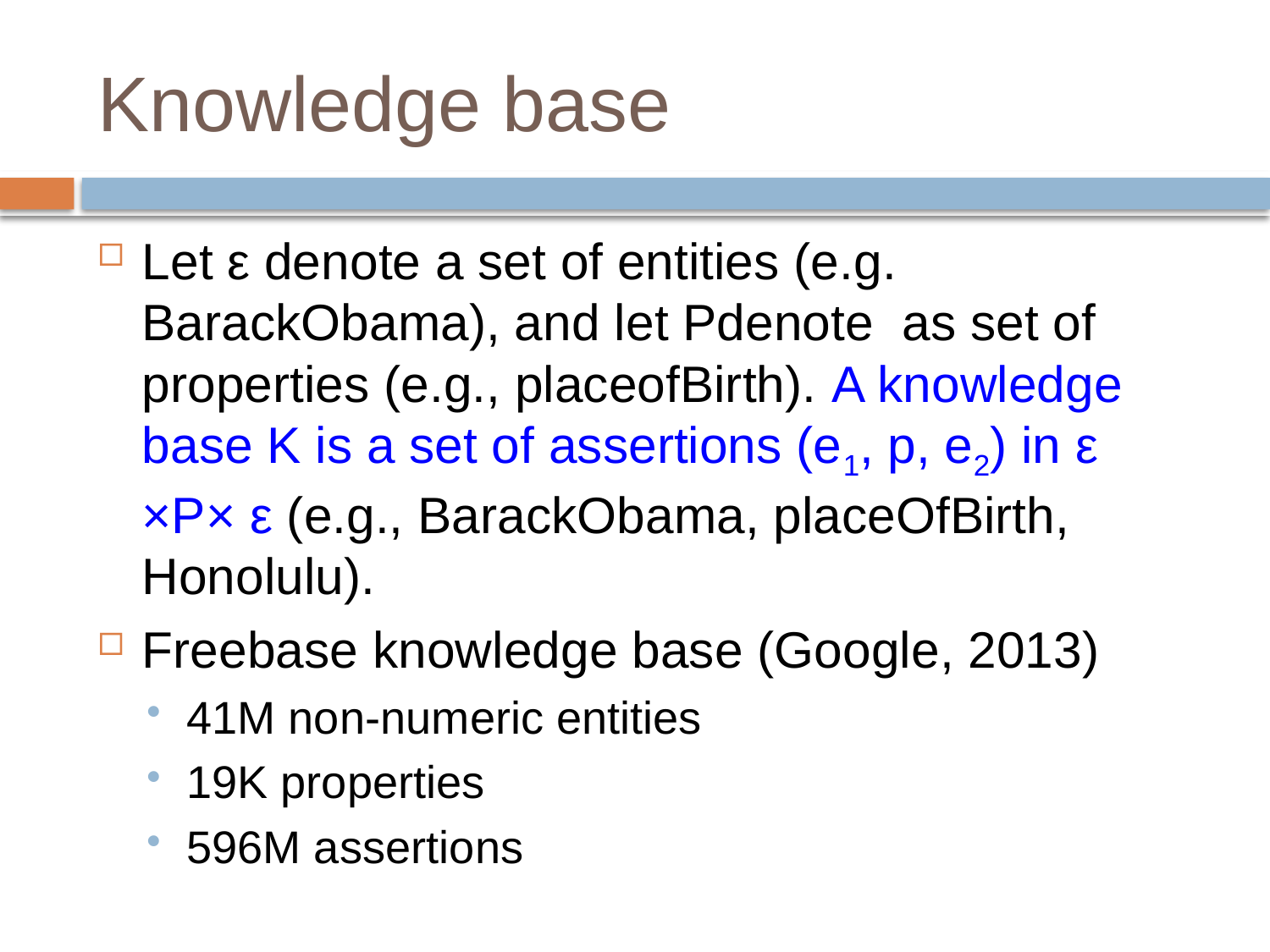

# Knowledge base
Let ε denote a set of entities (e.g. BarackObama), and let Ρdenote  as set of properties (e.g., placeofBirth). A knowledge base Κ is a set of assertions (e1, p, e2) in ε ×Ρ× ε (e.g., BarackObama, placeOfBirth, Honolulu).
Freebase knowledge base (Google, 2013)
41M non-numeric entities
19K properties
596M assertions